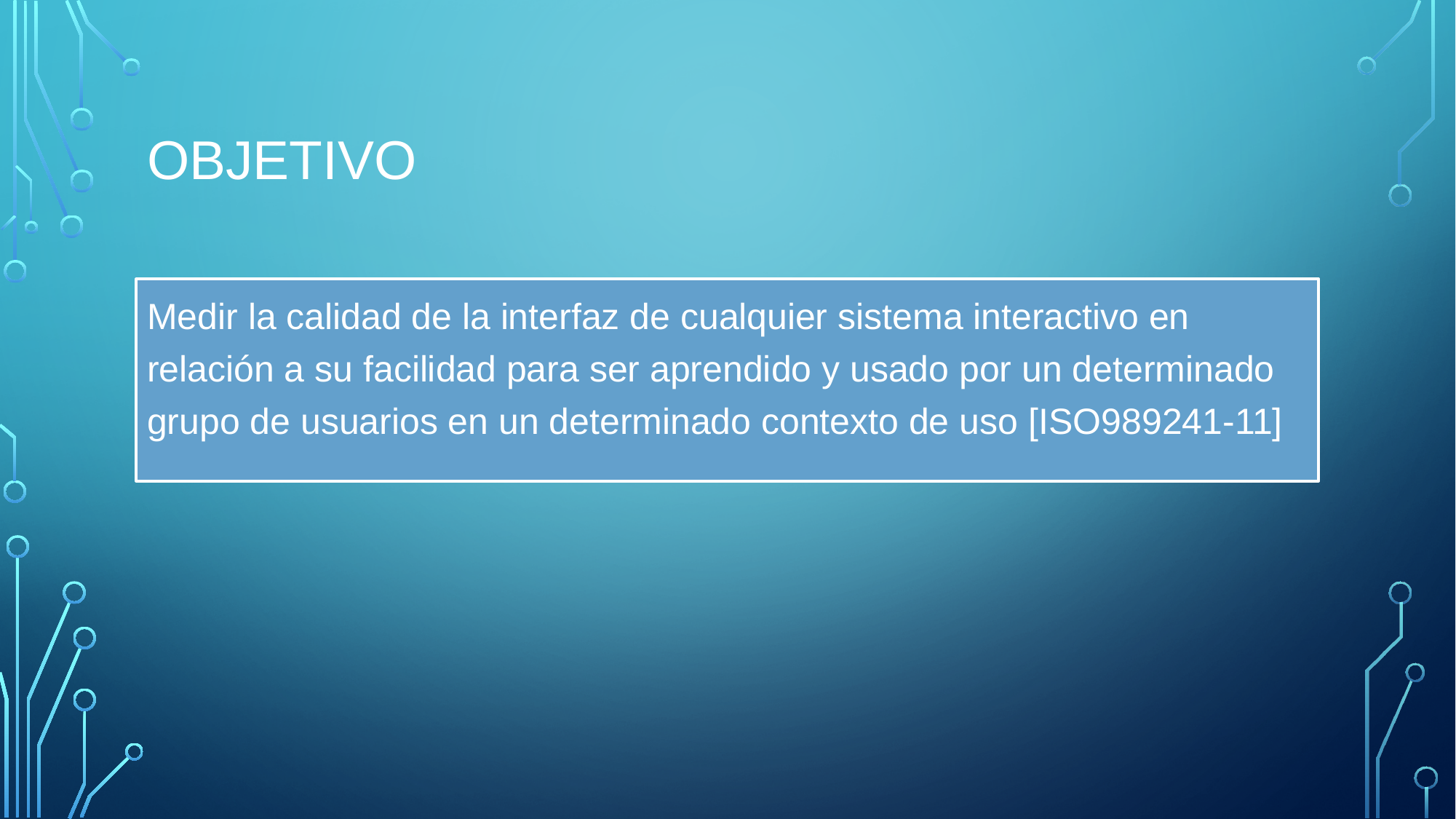

# Objetivo
Medir la calidad de la interfaz de cualquier sistema interactivo en relación a su facilidad para ser aprendido y usado por un determinado grupo de usuarios en un determinado contexto de uso [ISO989241-11]